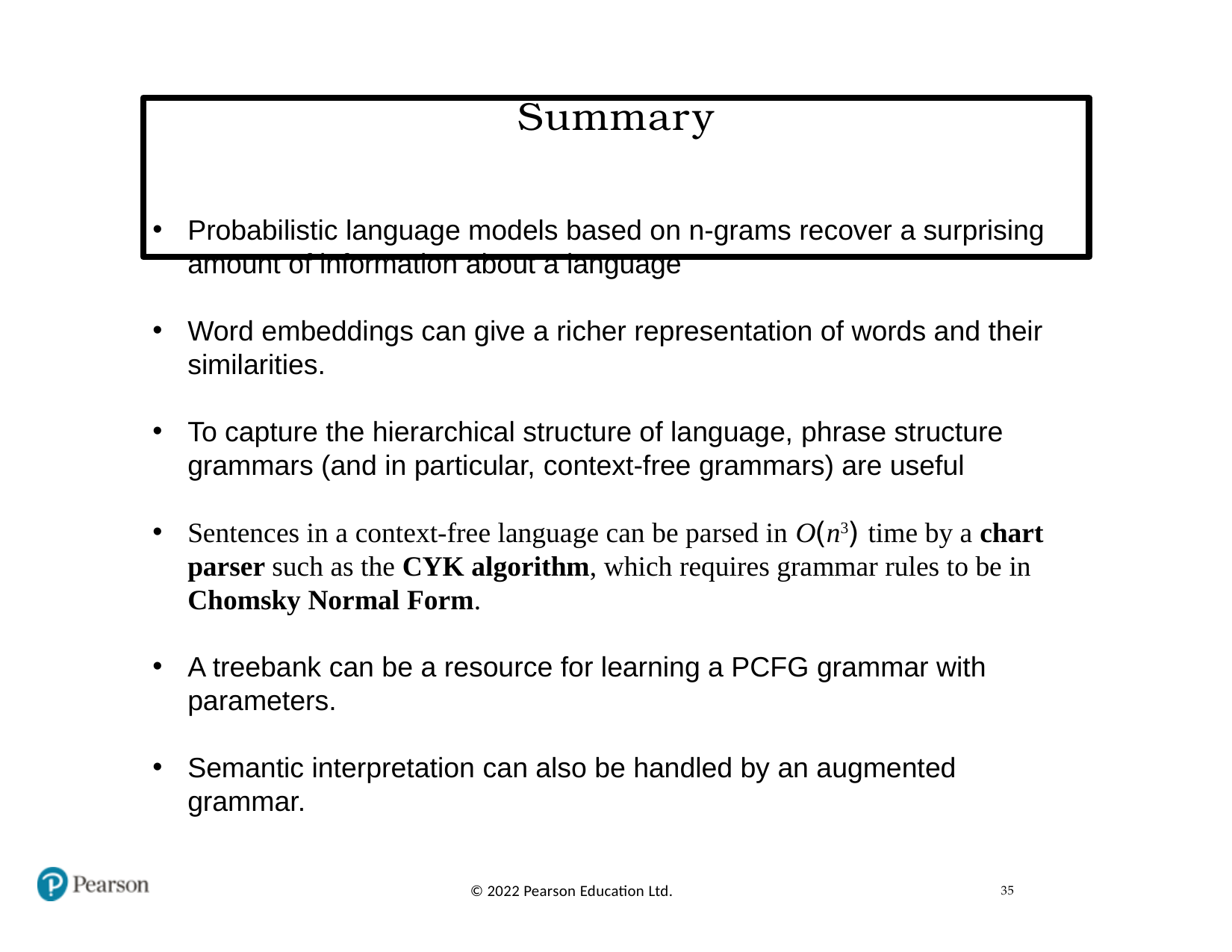

# Summary

Probabilistic language models based on n-grams recover a surprising amount of information about a language

Word embeddings can give a richer representation of words and their similarities.

To capture the hierarchical structure of language, phrase structure grammars (and in particular, context-free grammars) are useful

Sentences in a context-free language can be parsed in O(n3) time by a chart parser such as the CYK algorithm, which requires grammar rules to be in Chomsky Normal Form.

A treebank can be a resource for learning a PCFG grammar with parameters.

Semantic interpretation can also be handled by an augmented grammar.
35